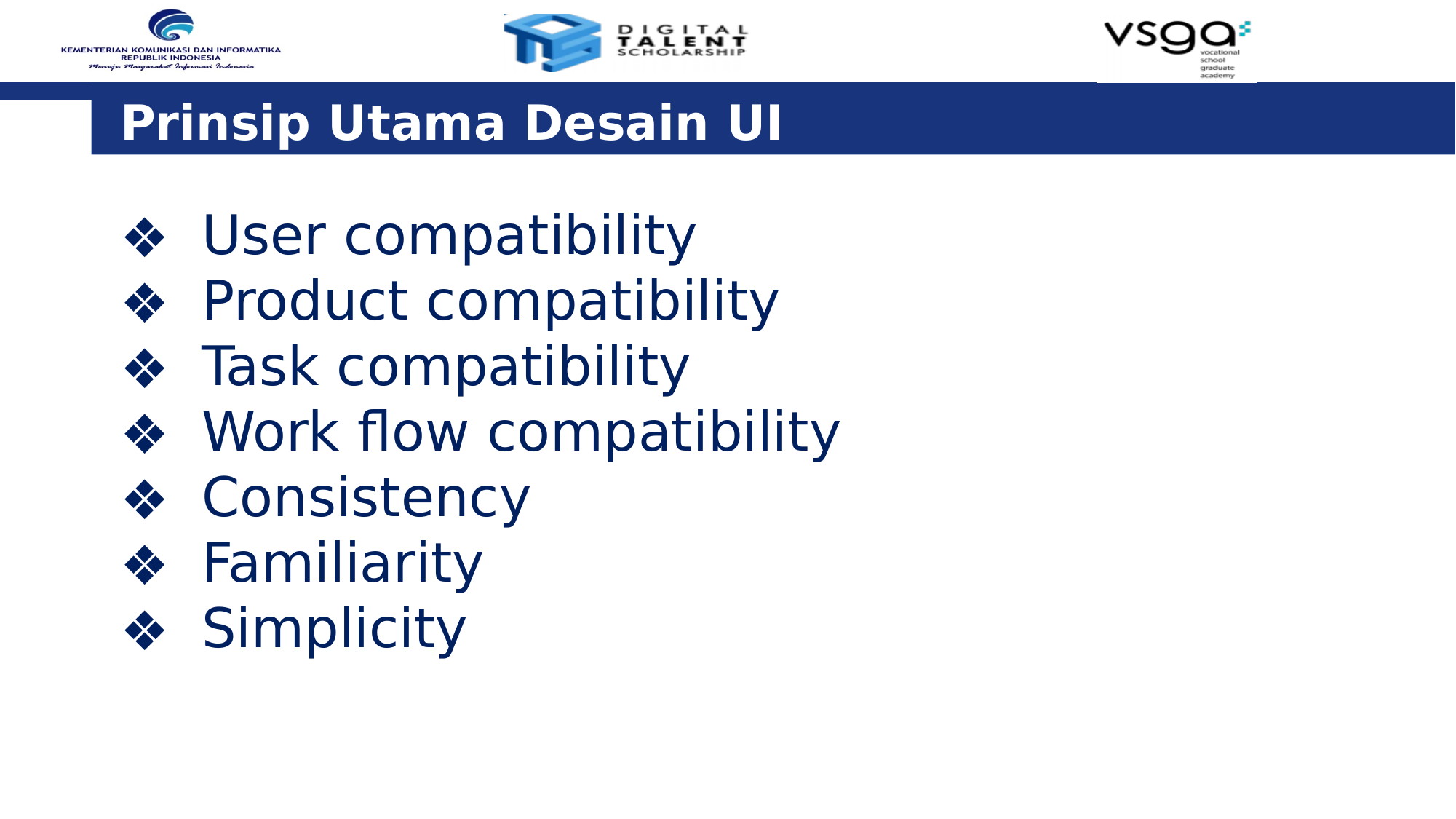

# Prinsip Utama Desain UI
User compatibility
Product compatibility
Task compatibility
Work flow compatibility
Consistency
Familiarity
Simplicity